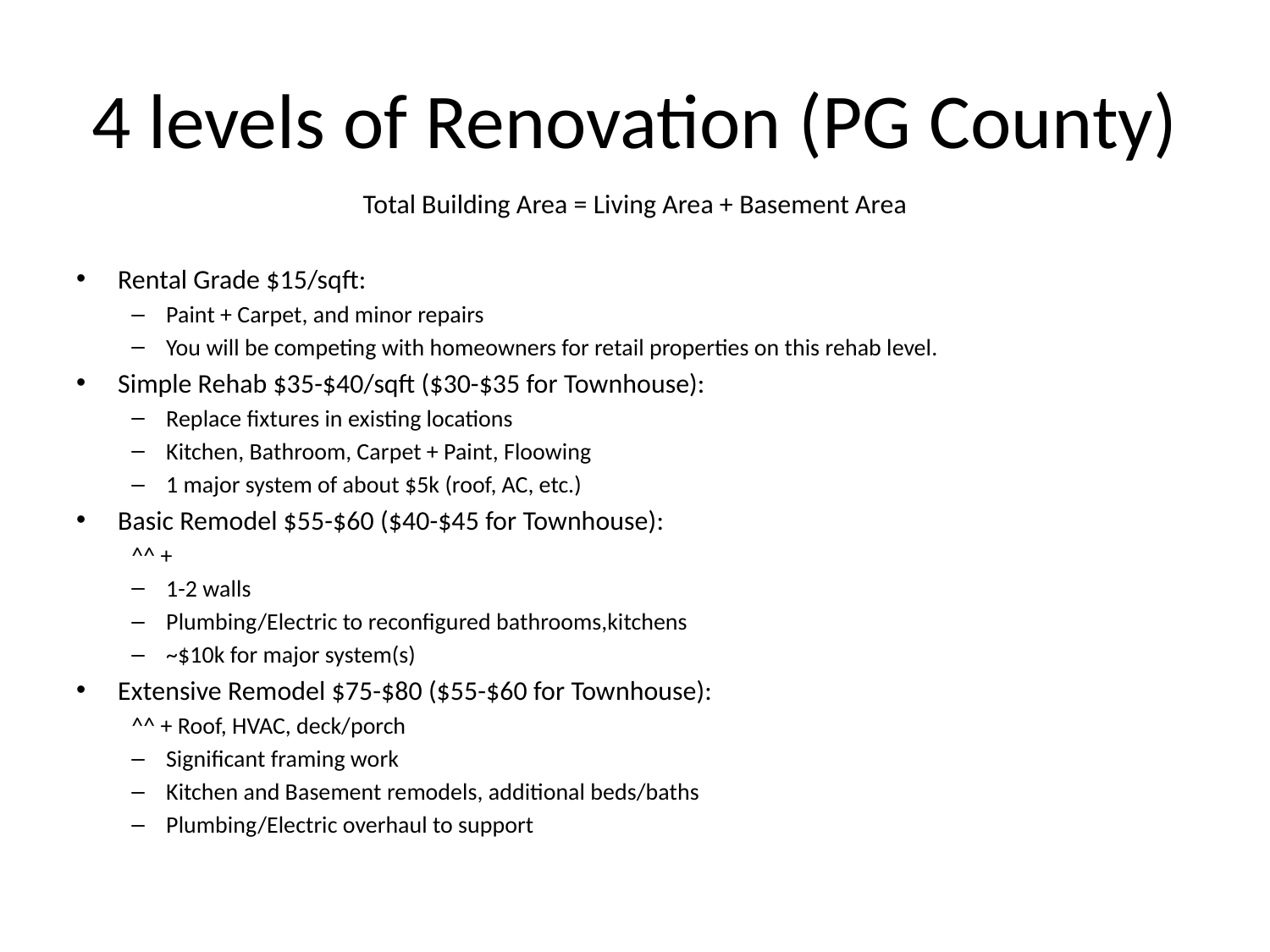

# 4 levels of Renovation (PG County)
Total Building Area = Living Area + Basement Area

Rental Grade $15/sqft:
Paint + Carpet, and minor repairs
You will be competing with homeowners for retail properties on this rehab level.
Simple Rehab $35-$40/sqft ($30-$35 for Townhouse):
Replace fixtures in existing locations
Kitchen, Bathroom, Carpet + Paint, Floowing
1 major system of about $5k (roof, AC, etc.)
Basic Remodel $55-$60 ($40-$45 for Townhouse):
^^ +
1-2 walls
Plumbing/Electric to reconfigured bathrooms,kitchens
~$10k for major system(s)
Extensive Remodel $75-$80 ($55-$60 for Townhouse):
^^ + Roof, HVAC, deck/porch
Significant framing work
Kitchen and Basement remodels, additional beds/baths
Plumbing/Electric overhaul to support